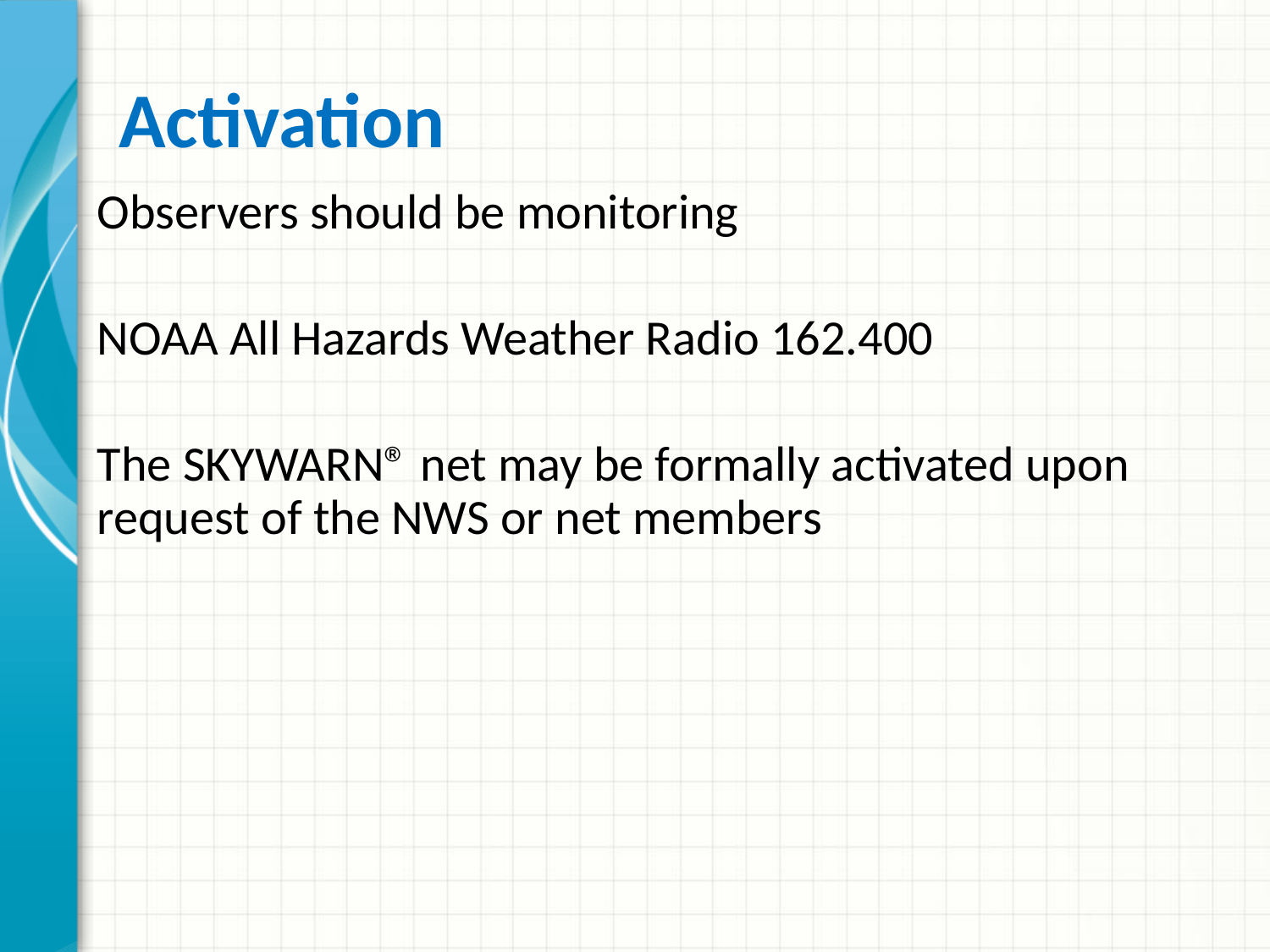

# Activation
Observers should be monitoring

NOAA All Hazards Weather Radio 162.400

The SKYWARN® net may be formally activated upon request of the NWS or net members